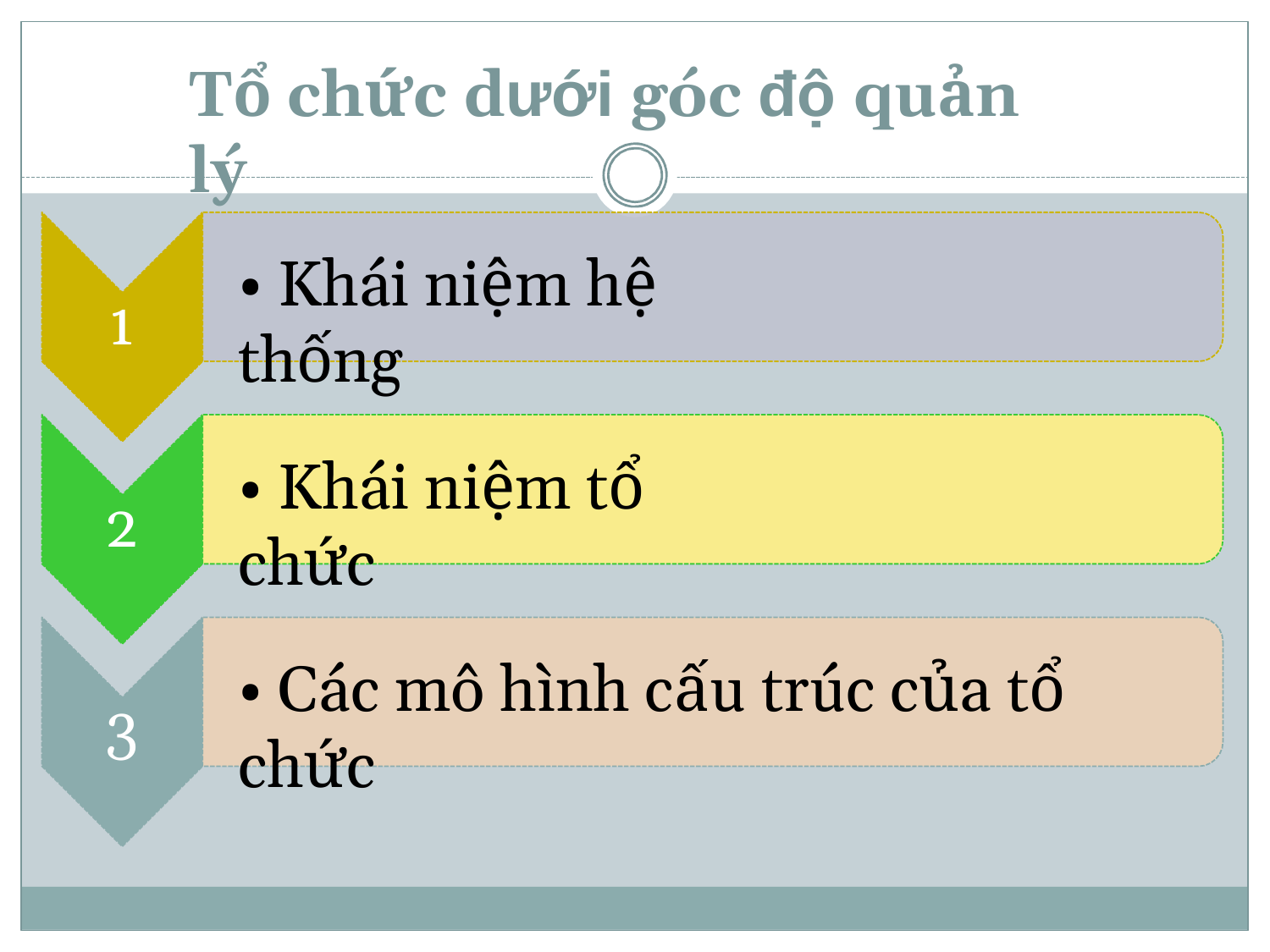

# Tổ chức dưới góc độ quản lý

• Khái niệm hệ thống
1

• Khái niệm tổ chức
2

• Các mô hình cấu trúc của tổ chức
3